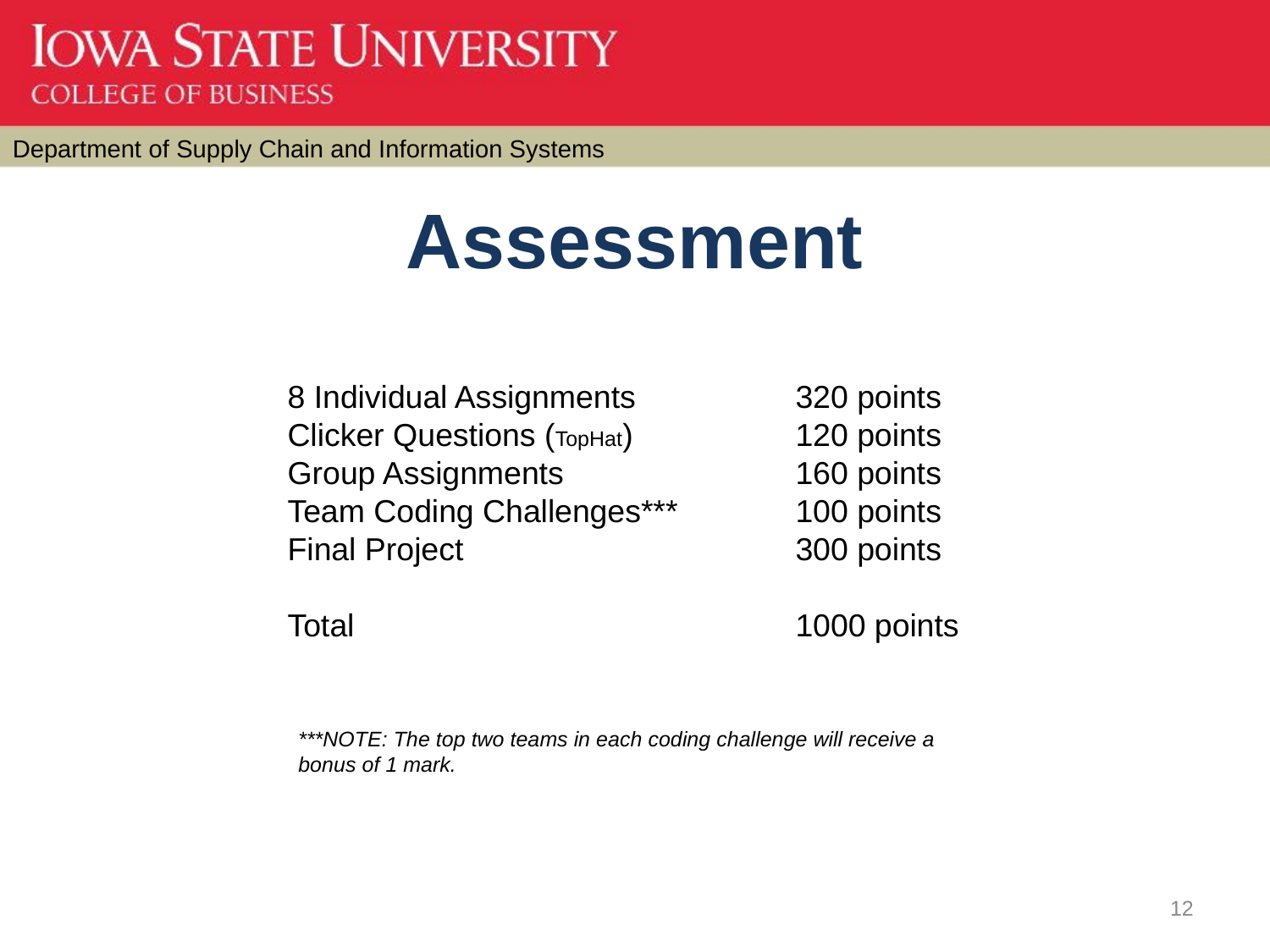

# Assessment
8 Individual Assignments		320 points
Clicker Questions (TopHat)		120 points
Group Assignments		160 points
Team Coding Challenges***   	100 points
Final Project 			300 points

Total				1000 points
***NOTE: The top two teams in each coding challenge will receive a bonus of 1 mark.
12